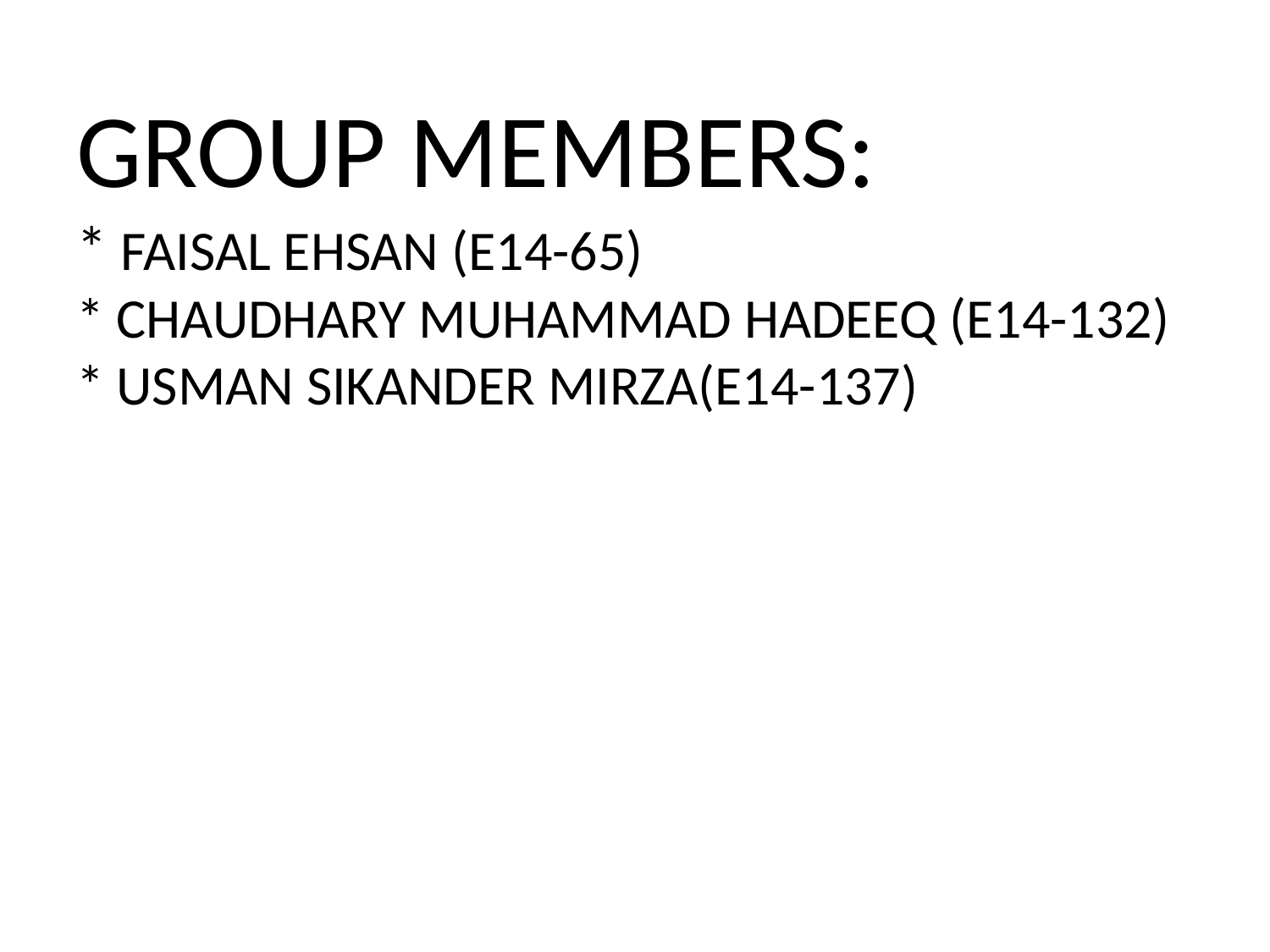

# GROUP MEMBERS: * FAISAL EHSAN (E14-65) * CHAUDHARY MUHAMMAD HADEEQ (E14-132) * USMAN SIKANDER MIRZA(E14-137)